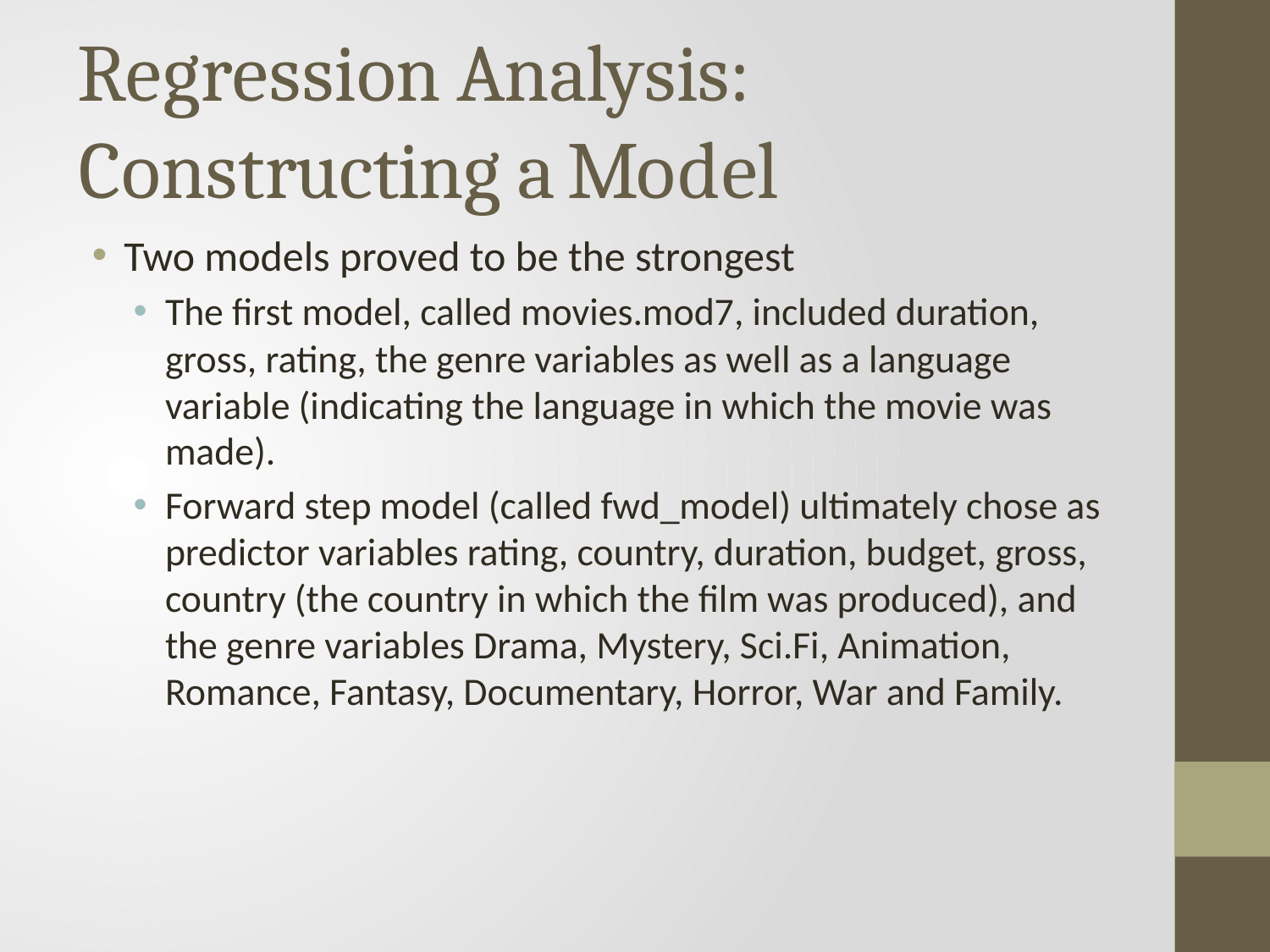

# Regression Analysis: Constructing a Model
Two models proved to be the strongest
The first model, called movies.mod7, included duration, gross, rating, the genre variables as well as a language variable (indicating the language in which the movie was made).
Forward step model (called fwd_model) ultimately chose as predictor variables rating, country, duration, budget, gross, country (the country in which the film was produced), and the genre variables Drama, Mystery, Sci.Fi, Animation, Romance, Fantasy, Documentary, Horror, War and Family.